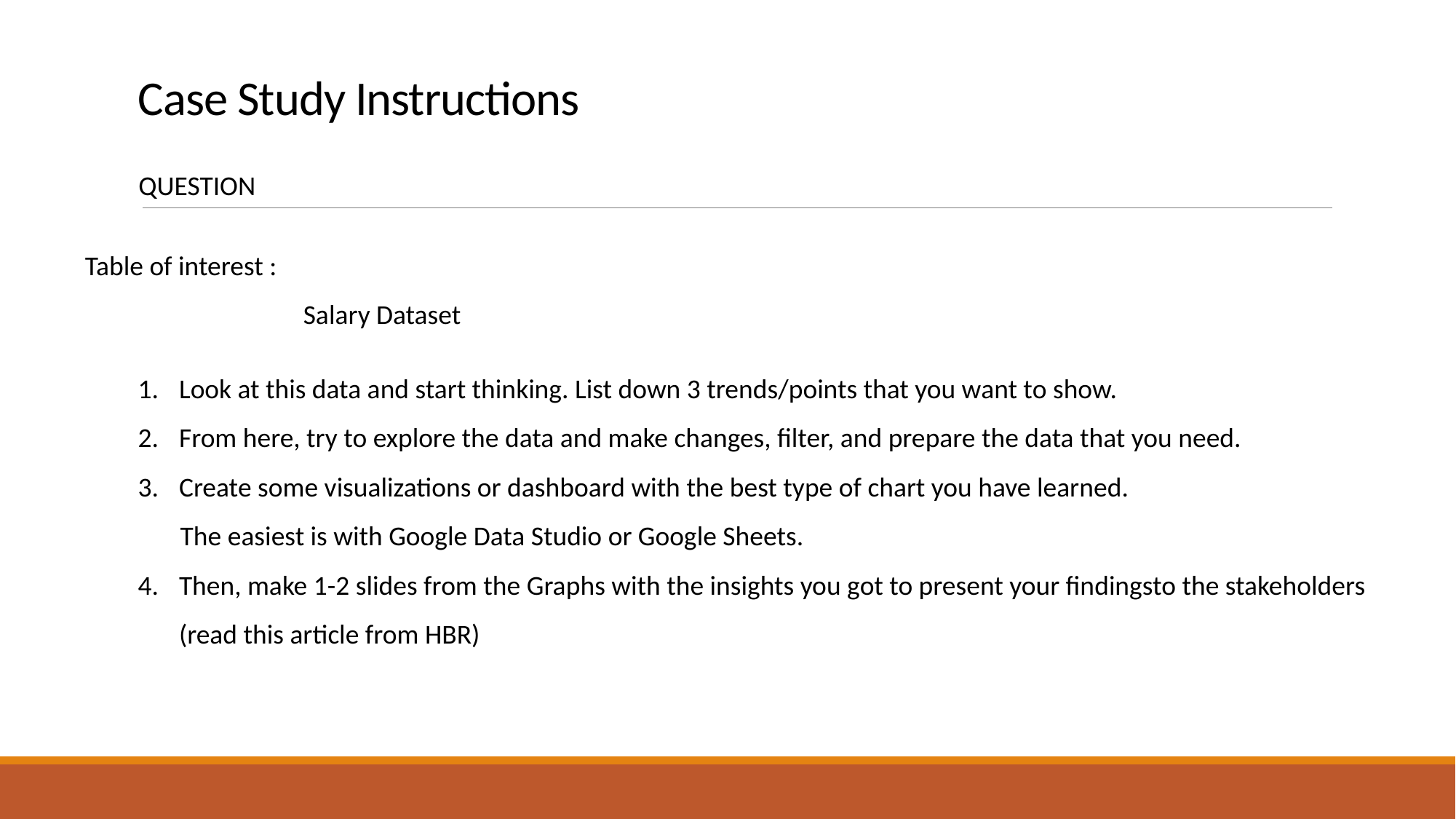

# Case Study Instructions
QUESTION
Table of interest :
		Salary Dataset
Look at this data and start thinking. List down 3 trends/points that you want to show.
From here, try to explore the data and make changes, filter, and prepare the data that you need.
Create some visualizations or dashboard with the best type of chart you have learned.
	The easiest is with Google Data Studio or Google Sheets.
Then, make 1-2 slides from the Graphs with the insights you got to present your findingsto the stakeholders (read this article from HBR)